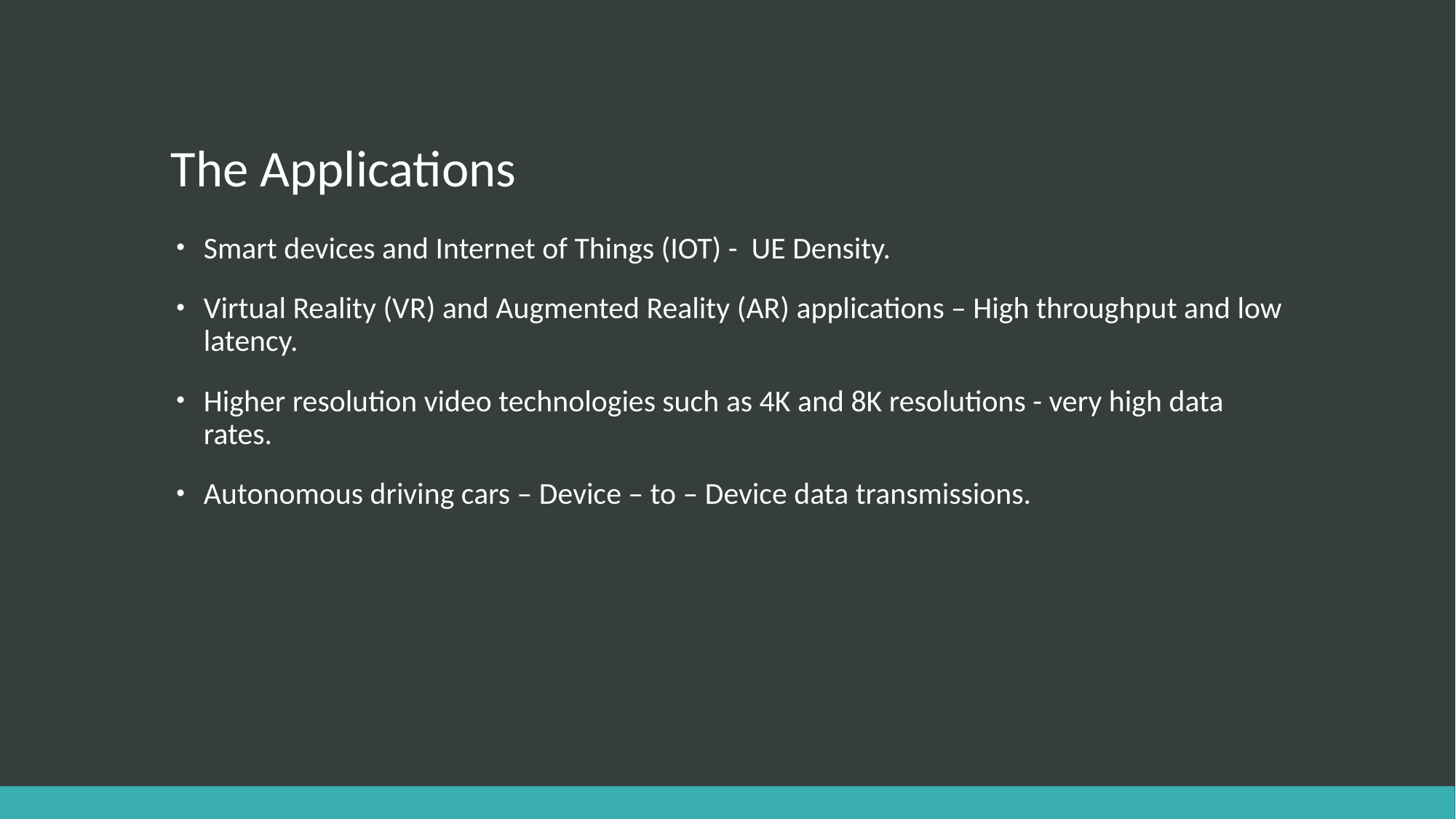

# The Applications
Smart devices and Internet of Things (IOT) -  UE Density.
Virtual Reality (VR) and Augmented Reality (AR) applications – High throughput and low latency.
Higher resolution video technologies such as 4K and 8K resolutions - very high data rates.
Autonomous driving cars – Device – to – Device data transmissions.